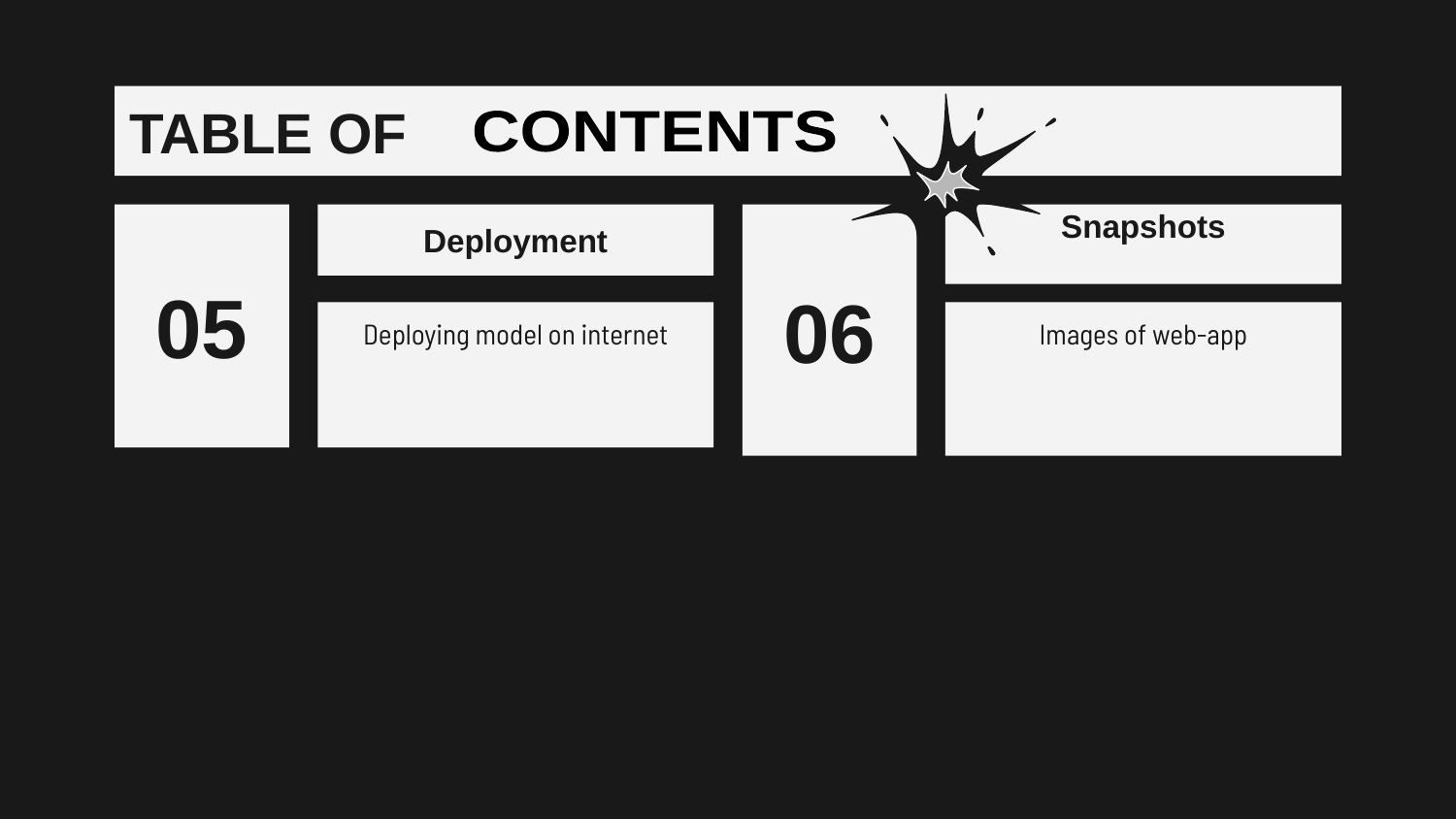

TABLE OF

CONTENTS
05
# Deployment
06
Snapshots
Deploying model on internet
Images of web-app